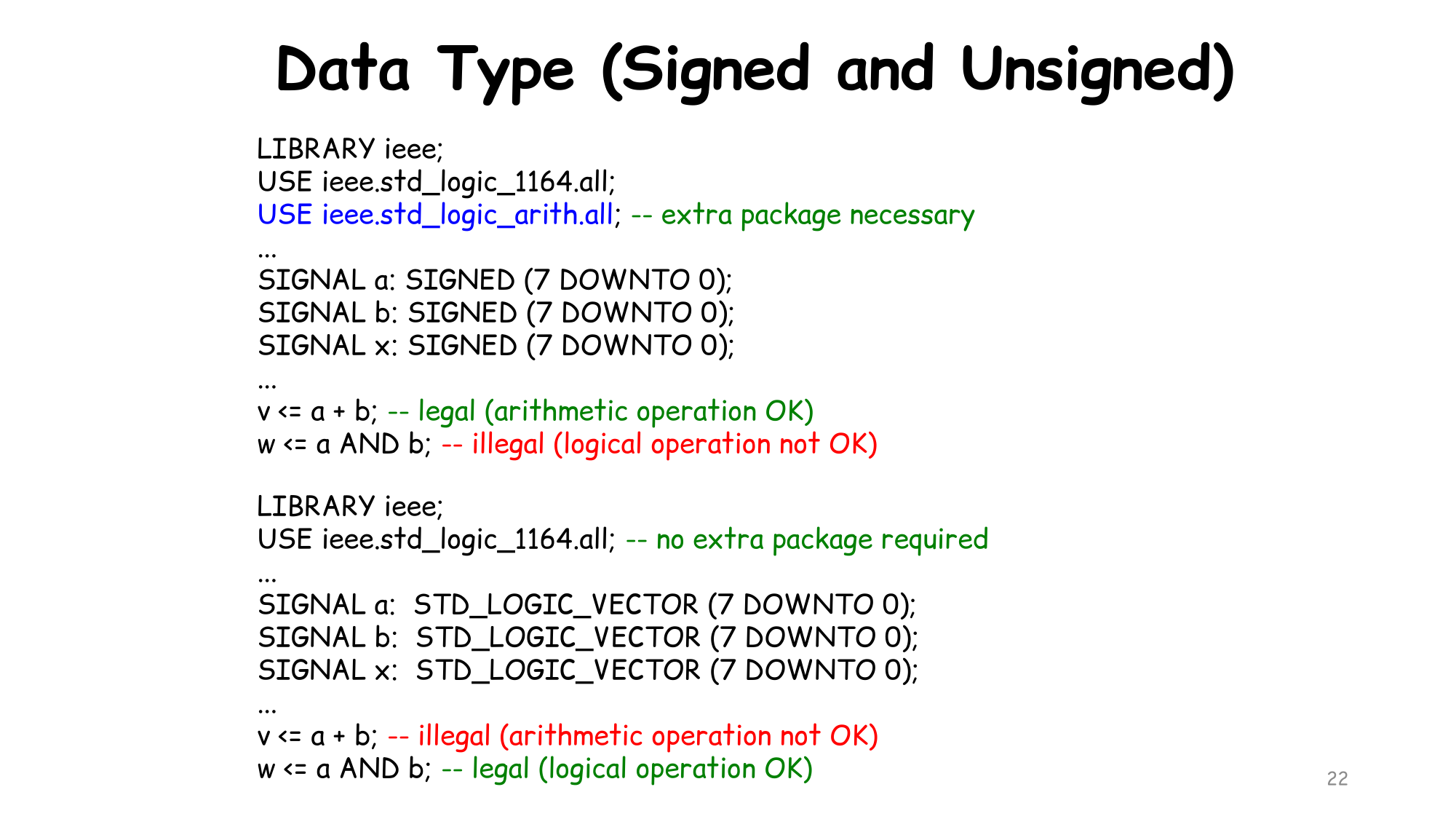

# Data Type (Signed and Unsigned)
LIBRARY ieee;
USE ieee.std_logic_1164.all;
USE ieee.std_logic_arith.all; -- extra package necessary
...
SIGNAL a: SIGNED (7 DOWNTO 0);
SIGNAL b: SIGNED (7 DOWNTO 0);
SIGNAL x: SIGNED (7 DOWNTO 0);
...
v <= a + b; -- legal (arithmetic operation OK)
w <= a AND b; -- illegal (logical operation not OK)
LIBRARY ieee;
USE ieee.std_logic_1164.all; -- no extra package required
...
SIGNAL a:  STD_LOGIC_VECTOR (7 DOWNTO 0);
SIGNAL b:  STD_LOGIC_VECTOR (7 DOWNTO 0);
SIGNAL x:  STD_LOGIC_VECTOR (7 DOWNTO 0);
...
v <= a + b; -- illegal (arithmetic operation not OK)
w <= a AND b; -- legal (logical operation OK)
22